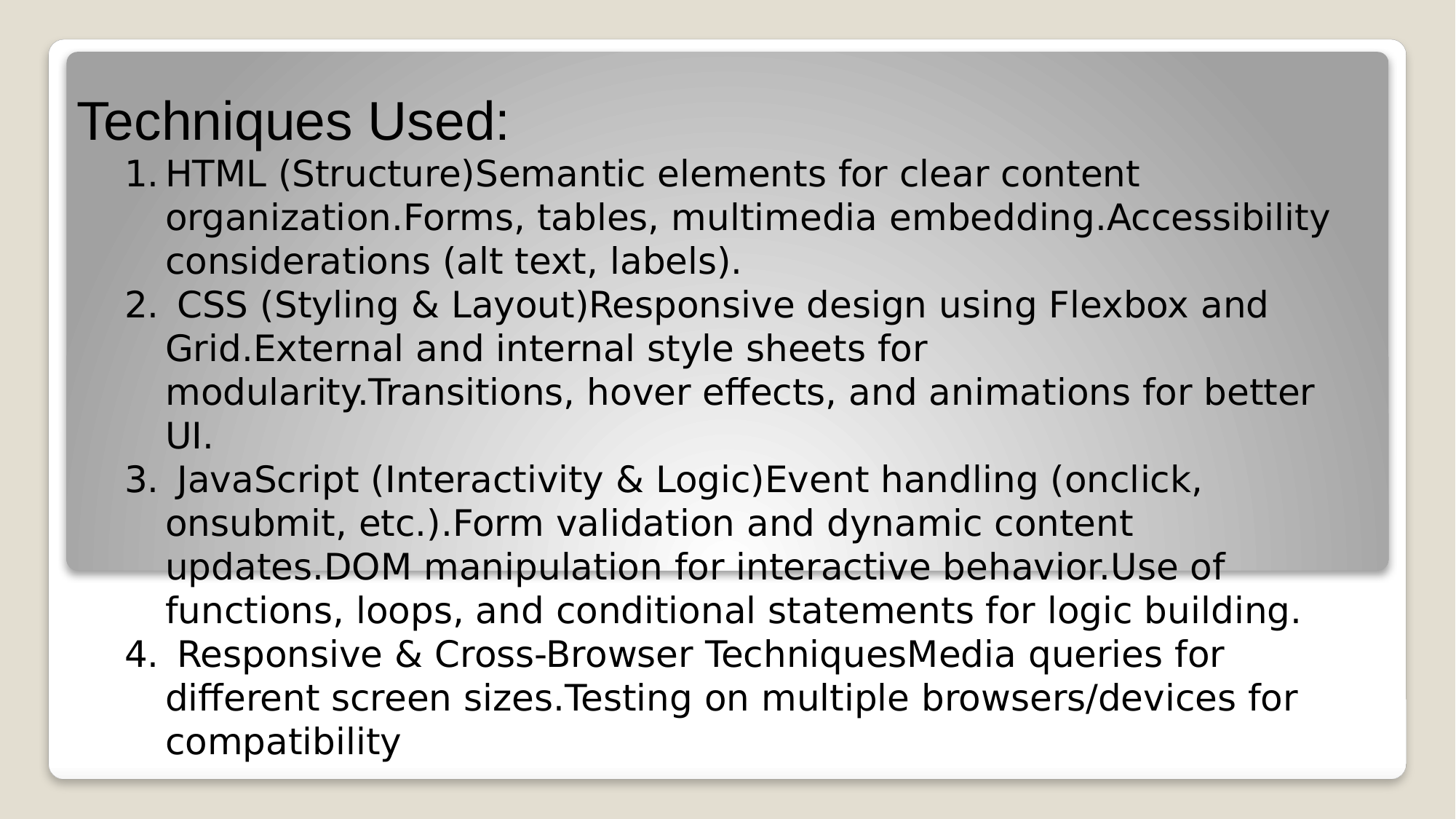

Techniques Used:
HTML (Structure)Semantic elements for clear content organization.Forms, tables, multimedia embedding.Accessibility considerations (alt text, labels).
 CSS (Styling & Layout)Responsive design using Flexbox and Grid.External and internal style sheets for modularity.Transitions, hover effects, and animations for better UI.
 JavaScript (Interactivity & Logic)Event handling (onclick, onsubmit, etc.).Form validation and dynamic content updates.DOM manipulation for interactive behavior.Use of functions, loops, and conditional statements for logic building.
 Responsive & Cross-Browser TechniquesMedia queries for different screen sizes.Testing on multiple browsers/devices for compatibility